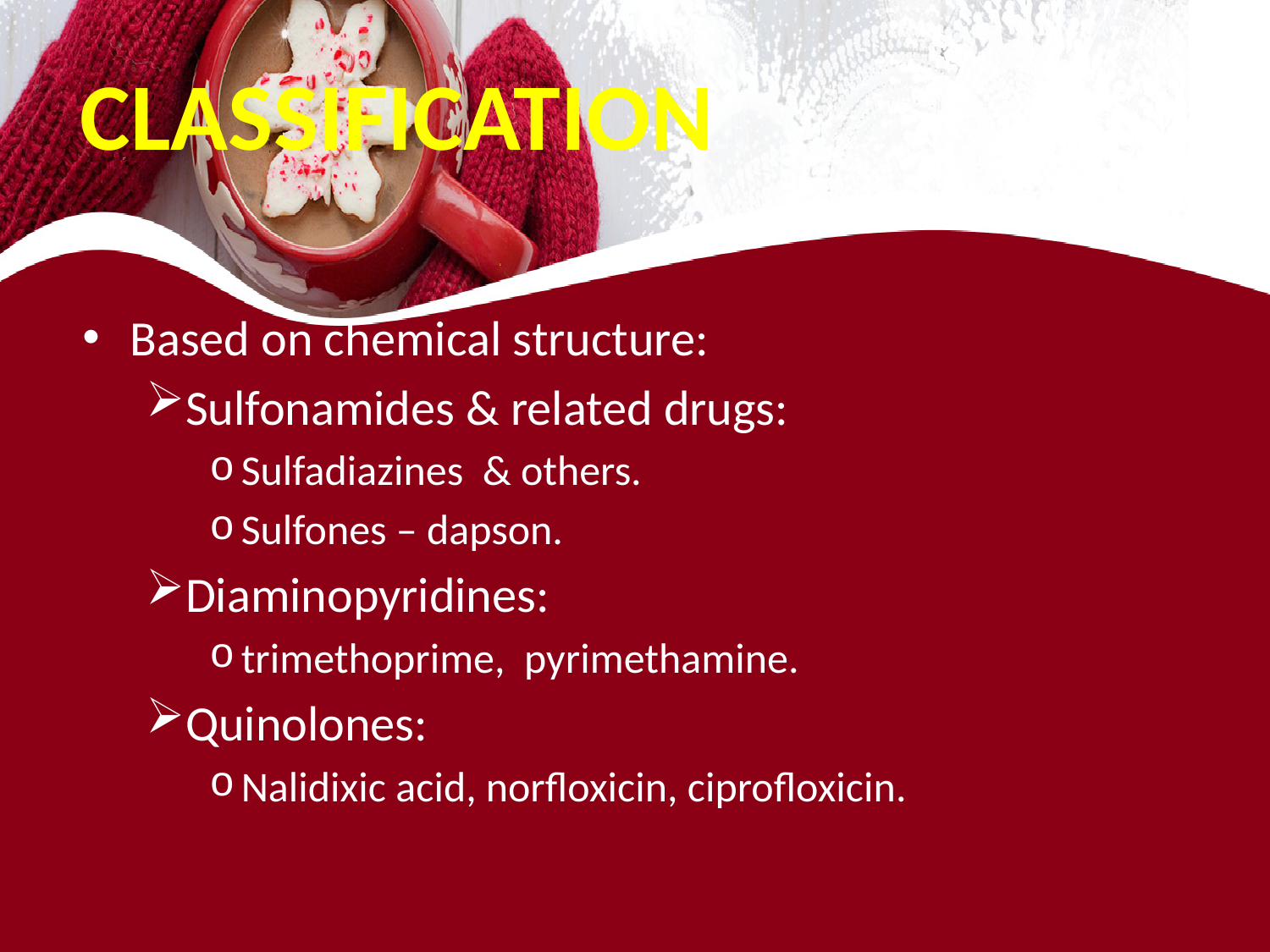

# CLASSIFICATION
Based on chemical structure:
Sulfonamides & related drugs:
Sulfadiazines  & others.
Sulfones – dapson.
Diaminopyridines:
trimethoprime,  pyrimethamine.
Quinolones:
Nalidixic acid, norfloxicin, ciprofloxicin.